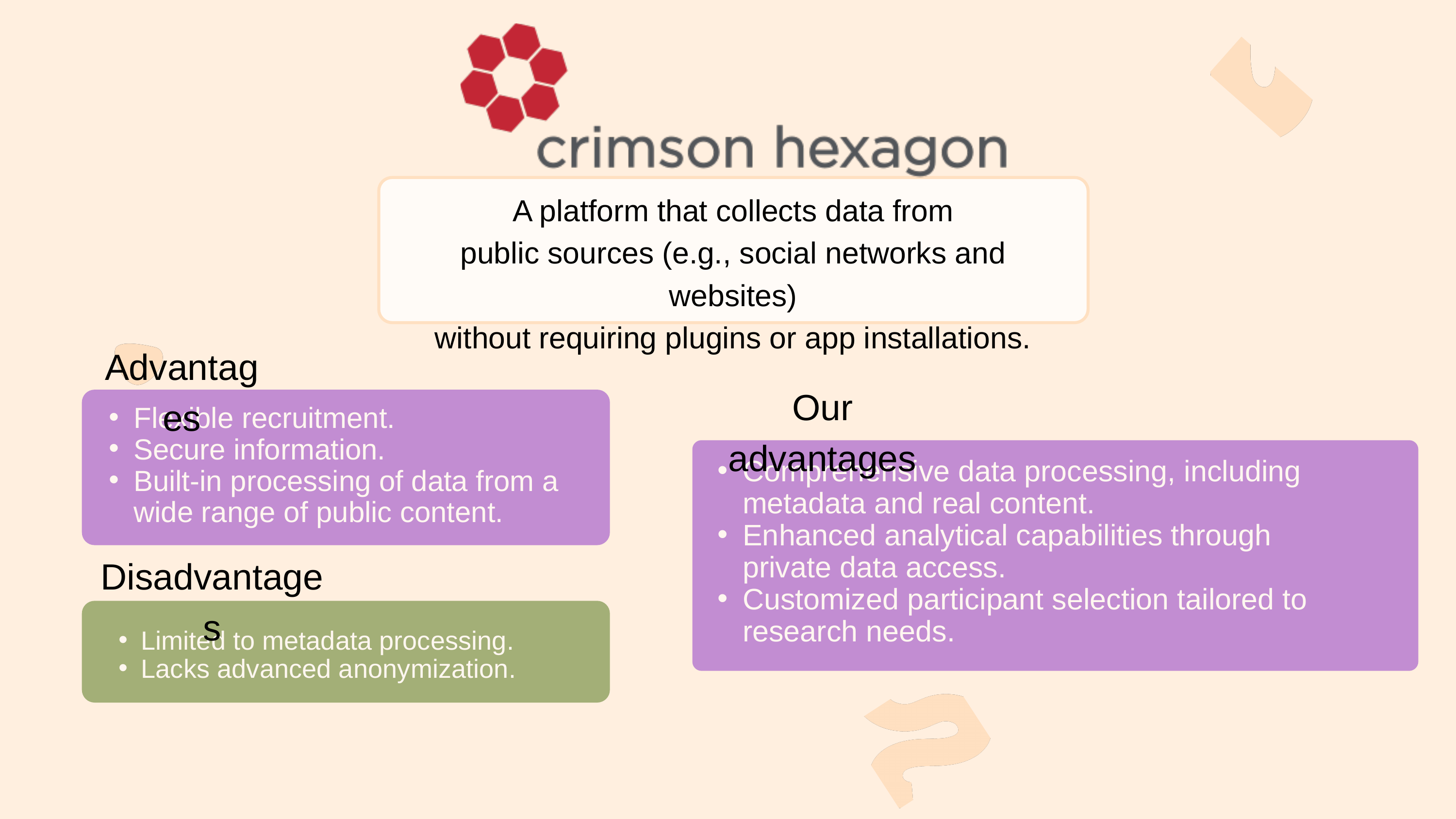

A platform that collects data from
public sources (e.g., social networks and websites)
without requiring plugins or app installations.

Advantages

Our advantages

Flexible recruitment.
Secure information.
Built-in processing of data from a wide range of public content.

Comprehensive data processing, including metadata and real content.
Enhanced analytical capabilities through private data access.
Customized participant selection tailored to research needs.

Disadvantages

Limited to metadata processing.
Lacks advanced anonymization.